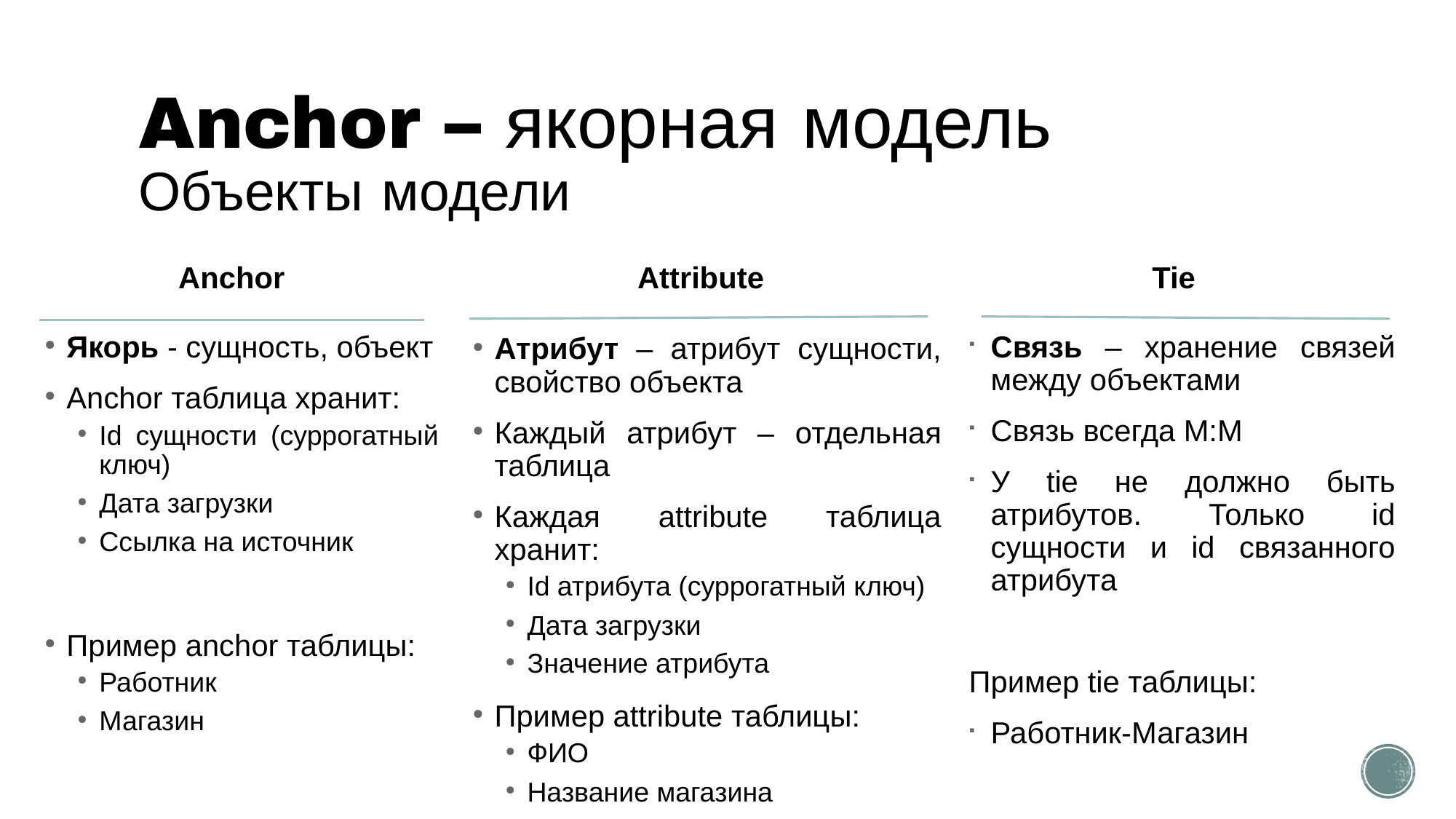

# Anchor – якорная модель Объекты модели
Attribute

Anchor

Tie

Якорь - сущность, объект
Anchor таблица хранит:
Id сущности (суррогатный ключ)
Дата загрузки
Ссылка на источник

Пример anchor таблицы:
Работник
Магазин

Связь – хранение связей между объектами
Связь всегда M:M
У tie не должно быть атрибутов. Только id сущности и id связанного атрибута

Пример tie таблицы:
Работник-Магазин

Атрибут – атрибут сущности, свойство объекта
Каждый атрибут – отдельная таблица
Каждая attribute таблица хранит:
Id атрибута (суррогатный ключ)
Дата загрузки
Значение атрибута
Пример attribute таблицы:
ФИО
Название магазина